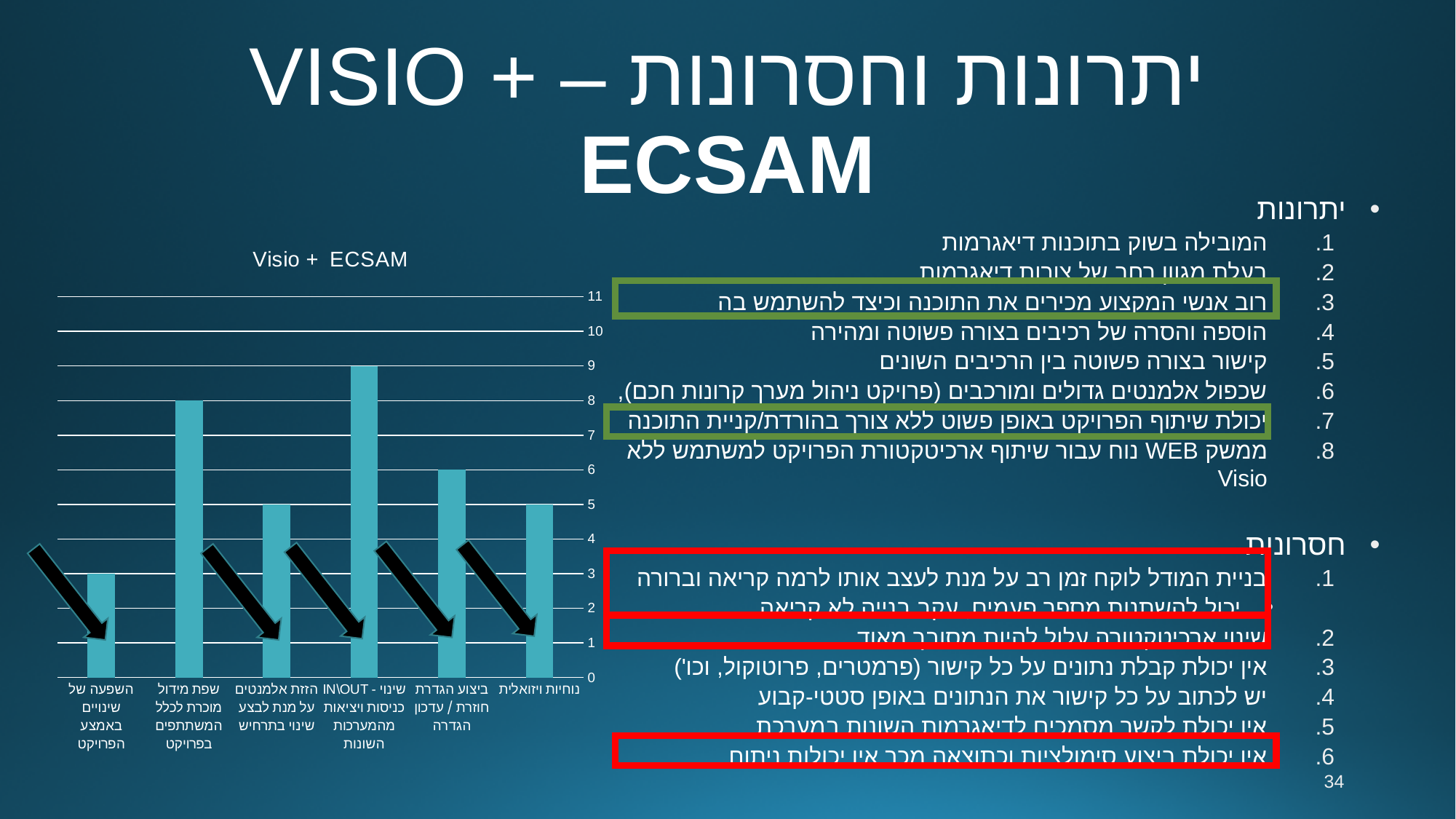

# יתרונות וחסרונות – VISIO + ECSAM
יתרונות
המובילה בשוק בתוכנות דיאגרמות
בעלת מגוון רחב של צורות דיאגרמות
רוב אנשי המקצוע מכירים את התוכנה וכיצד להשתמש בה
הוספה והסרה של רכיבים בצורה פשוטה ומהירה
קישור בצורה פשוטה בין הרכיבים השונים
שכפול אלמנטים גדולים ומורכבים (פרויקט ניהול מערך קרונות חכם),
יכולת שיתוף הפרויקט באופן פשוט ללא צורך בהורדת/קניית התוכנה
ממשק WEB נוח עבור שיתוף ארכיטקטורת הפרויקט למשתמש ללא Visio

חסרונות
בניית המודל לוקח זמן רב על מנת לעצב אותו לרמה קריאה וברורה
יכול להשתנות מספר פעמים, עקב בנייה לא קריאה
שינוי ארכיטקטורה עלול להיות מסובך מאוד
אין יכולת קבלת נתונים על כל קישור (פרמטרים, פרוטוקול, וכו')
יש לכתוב על כל קישור את הנתונים באופן סטטי-קבוע
אין יכולת לקשר מסמכים לדיאגרמות השונות במערכת
אין יכולת ביצוע סימולציות וכתוצאה מכך אין יכולות ניתוח

### Chart:

| Category | Visio +  ECSAM |
|---|---|
| נוחיות ויזואלית | 5.0 |
| ביצוע הגדרת חוזרת / עדכון הגדרה | 6.0 |
| IN\OUT - שינוי כניסות ויציאות מהמערכות השונות | 9.0 |
| הזזת אלמנטים על מנת לבצע שינוי בתרחיש | 5.0 |
| שפת מידול מוכרת לכלל המשתתפים בפרויקט | 8.0 |
| השפעה של שינויים באמצע הפרויקט | 3.0 |

34